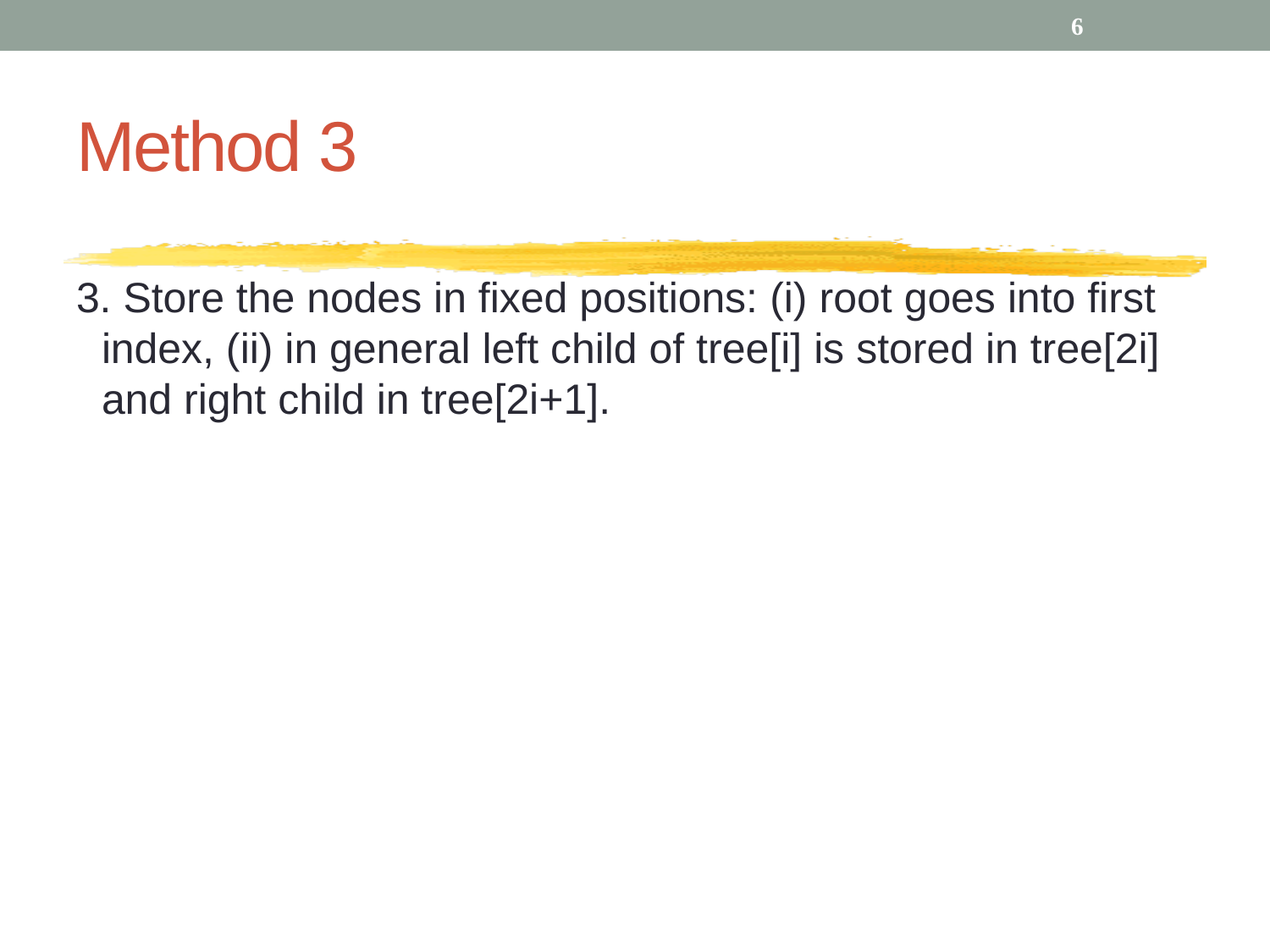

6
# Method 3
3. Store the nodes in fixed positions: (i) root goes into first index, (ii) in general left child of tree[i] is stored in tree[2i] and right child in tree[2i+1].